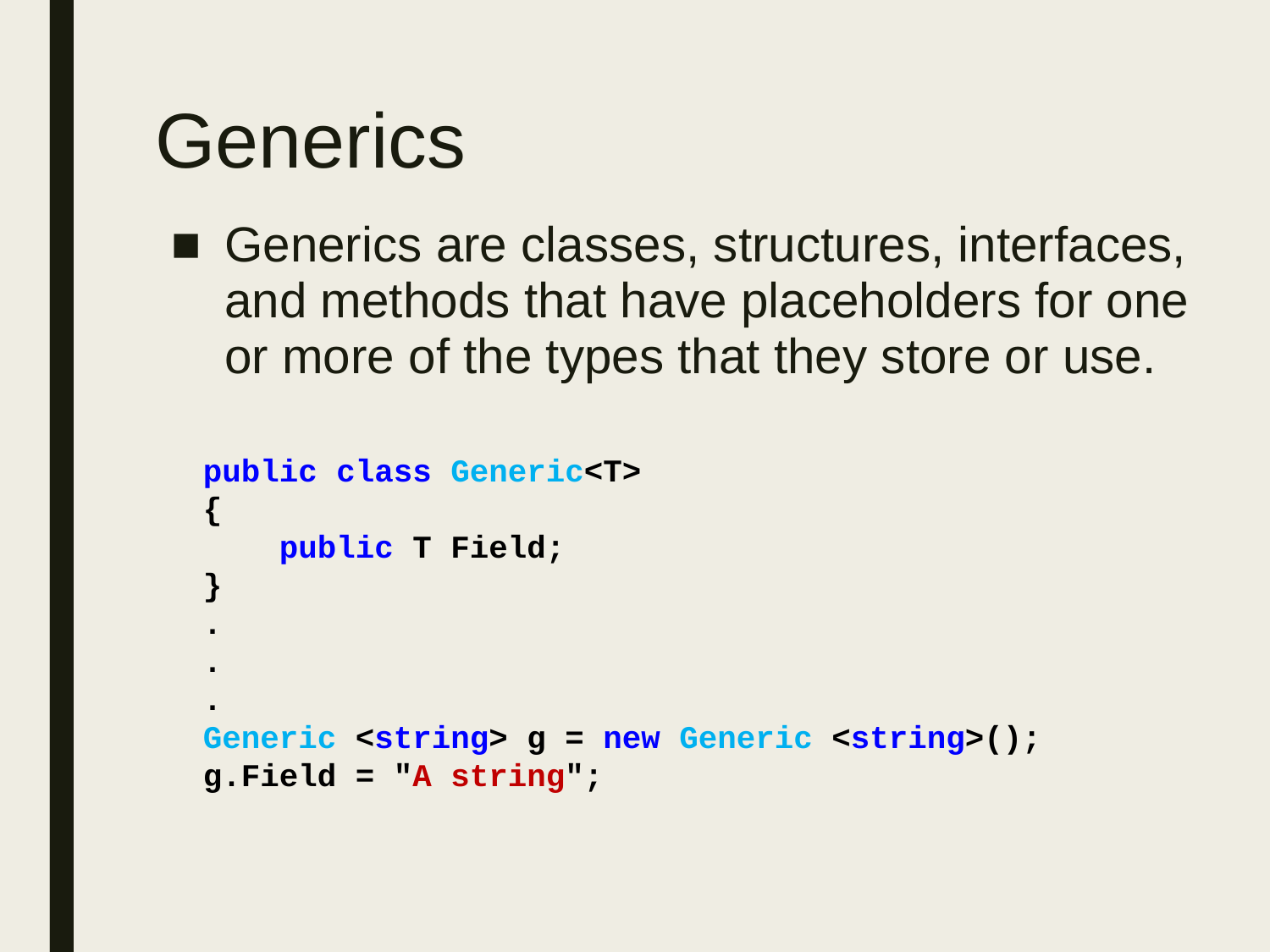

# Generics
Generics are classes, structures, interfaces, and methods that have placeholders for one or more of the types that they store or use.
public class Generic<T>
{
    public T Field;
}
.
.
.
Generic <string> g = new Generic <string>(); g.Field = "A string";